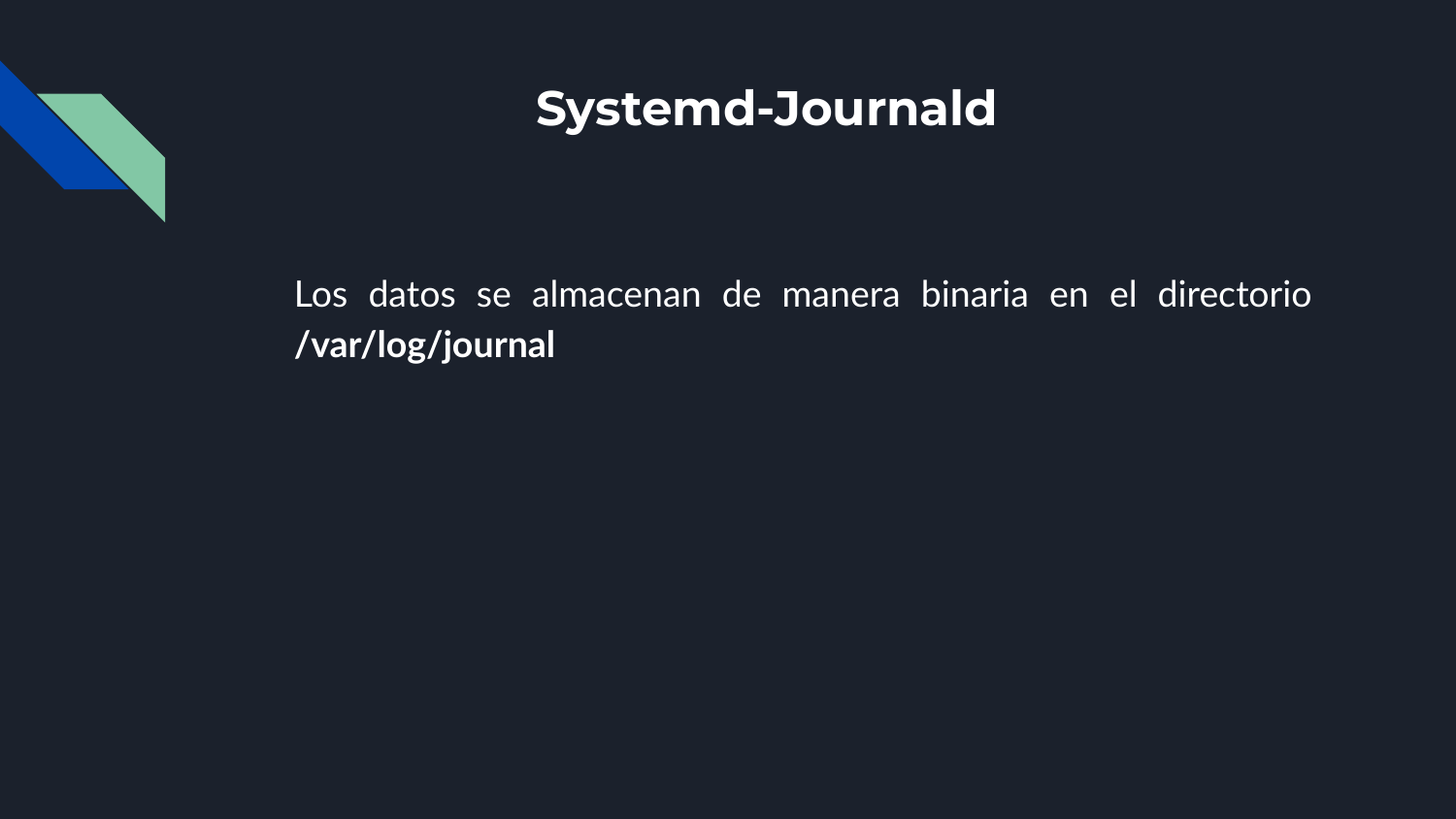

# Systemd-Journald

Los datos se almacenan de manera binaria en el directorio /var/log/journal